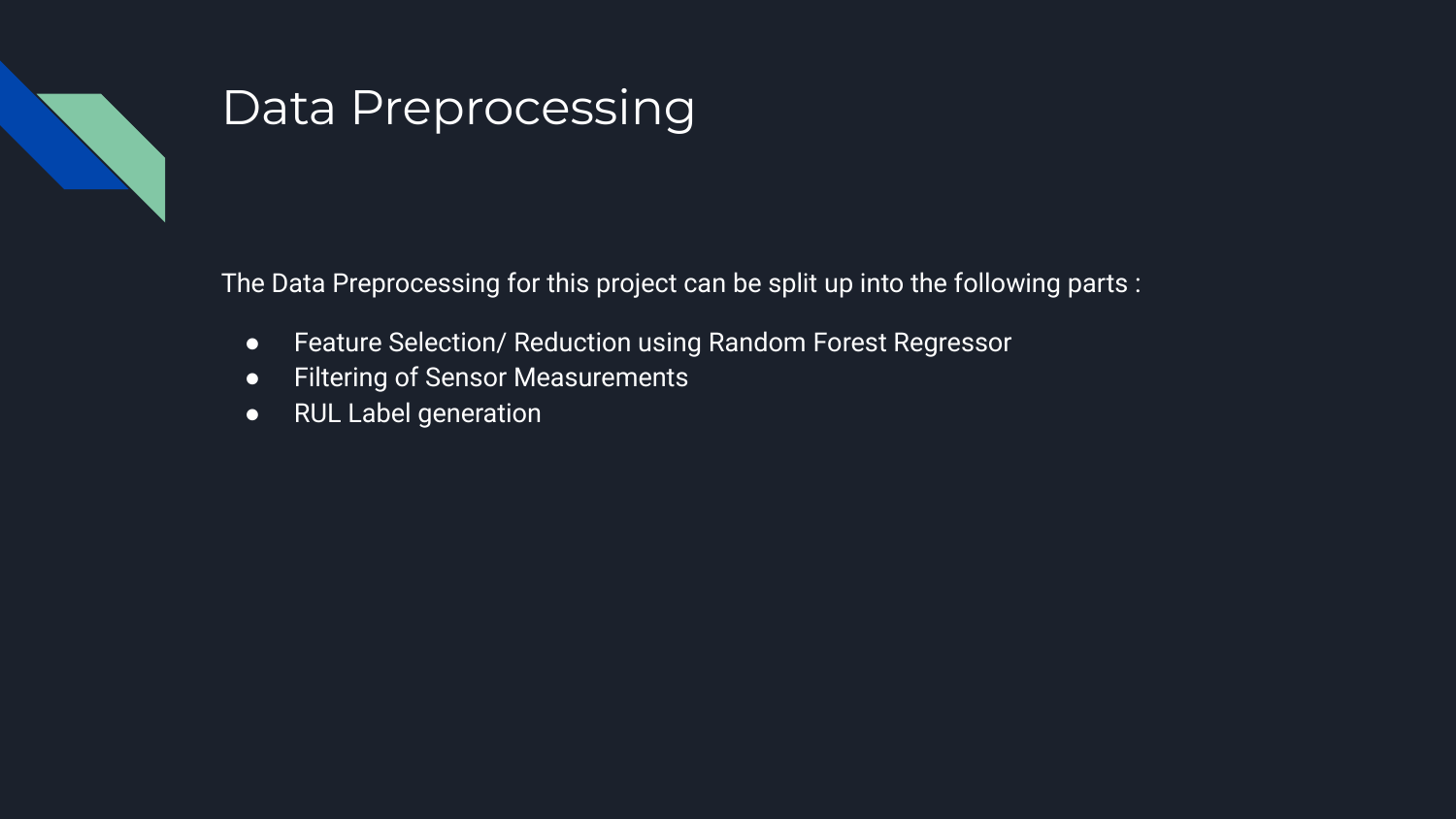

# Data Preprocessing
The Data Preprocessing for this project can be split up into the following parts :
Feature Selection/ Reduction using Random Forest Regressor
Filtering of Sensor Measurements
RUL Label generation